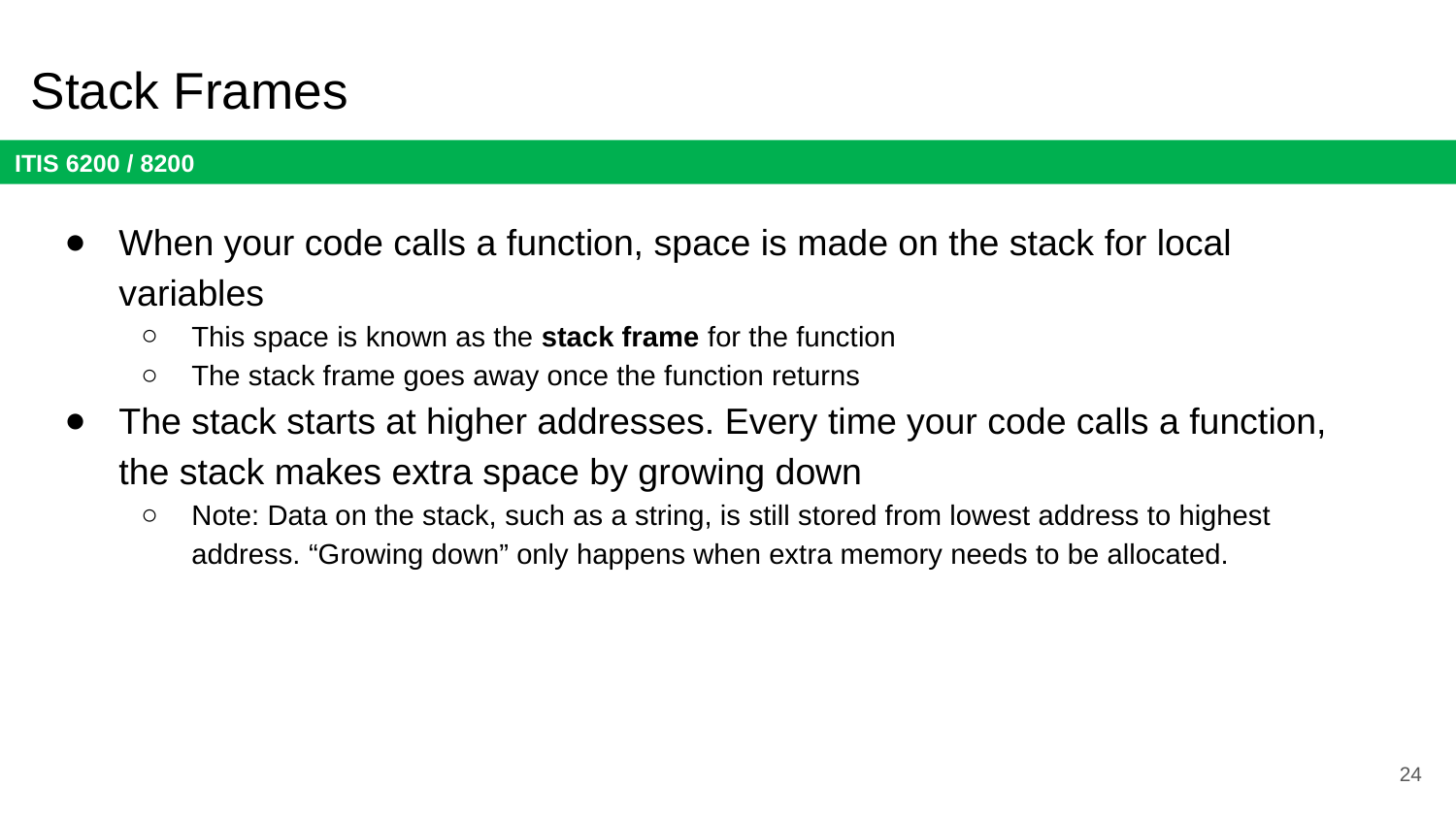

# Stack Frames
When your code calls a function, space is made on the stack for local variables
This space is known as the stack frame for the function
The stack frame goes away once the function returns
The stack starts at higher addresses. Every time your code calls a function, the stack makes extra space by growing down
Note: Data on the stack, such as a string, is still stored from lowest address to highest address. “Growing down” only happens when extra memory needs to be allocated.
24